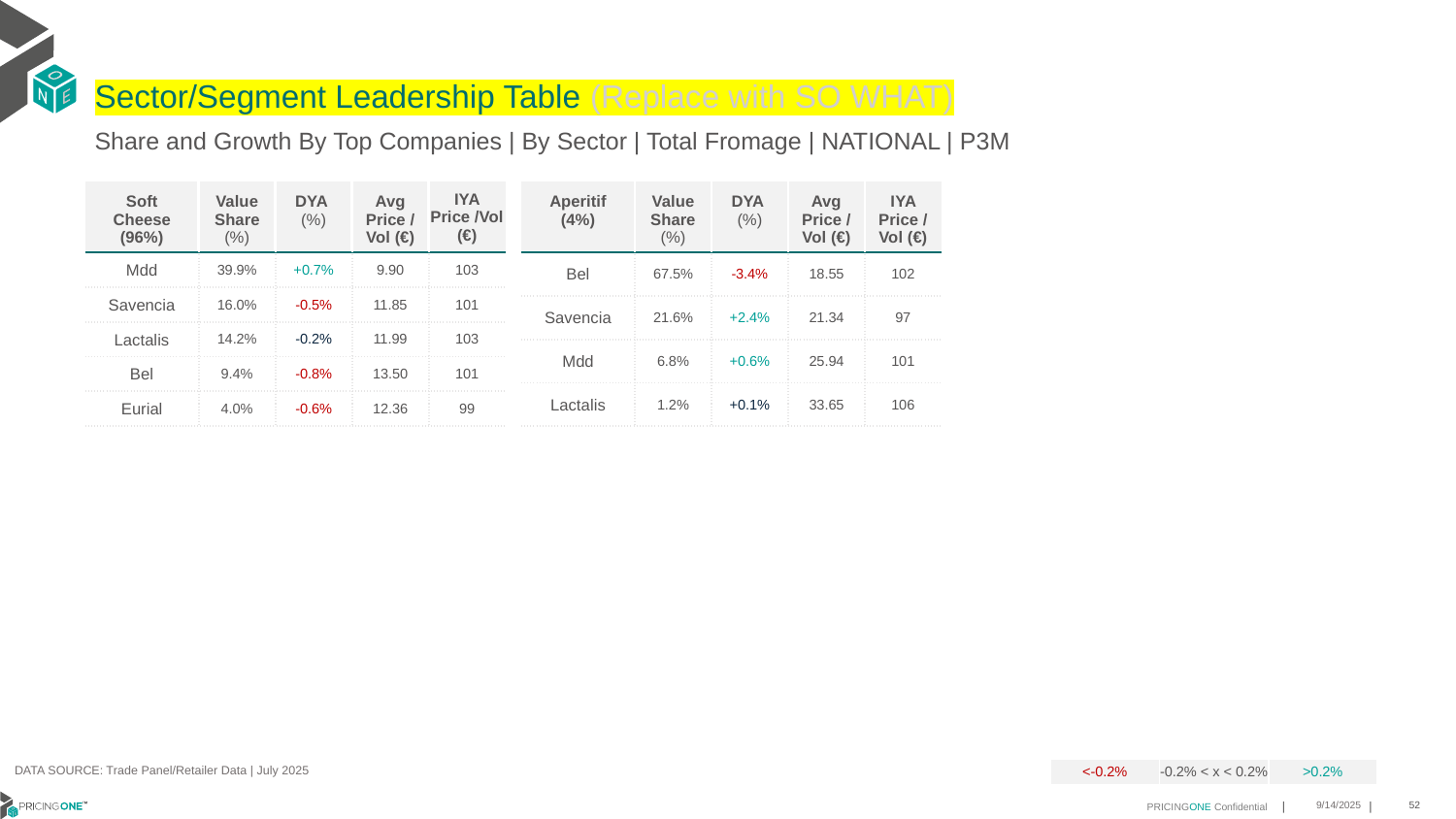

# Sector/Segment Leadership Table (Replace with SO WHAT)
Share and Growth By Top Companies | By Sector | Total Fromage | NATIONAL | P3M
| Soft Cheese (96%) | Value Share (%) | DYA (%) | Avg Price /Vol (€) | IYA Price /Vol (€) |
| --- | --- | --- | --- | --- |
| Mdd | 39.9% | +0.7% | 9.90 | 103 |
| Savencia | 16.0% | -0.5% | 11.85 | 101 |
| Lactalis | 14.2% | -0.2% | 11.99 | 103 |
| Bel | 9.4% | -0.8% | 13.50 | 101 |
| Eurial | 4.0% | -0.6% | 12.36 | 99 |
| Aperitif (4%) | Value Share (%) | DYA (%) | Avg Price /Vol (€) | IYA Price /Vol (€) |
| --- | --- | --- | --- | --- |
| Bel | 67.5% | -3.4% | 18.55 | 102 |
| Savencia | 21.6% | +2.4% | 21.34 | 97 |
| Mdd | 6.8% | +0.6% | 25.94 | 101 |
| Lactalis | 1.2% | +0.1% | 33.65 | 106 |
DATA SOURCE: Trade Panel/Retailer Data | July 2025
| <-0.2% | -0.2% < x < 0.2% | >0.2% |
| --- | --- | --- |

9/14/2025
52